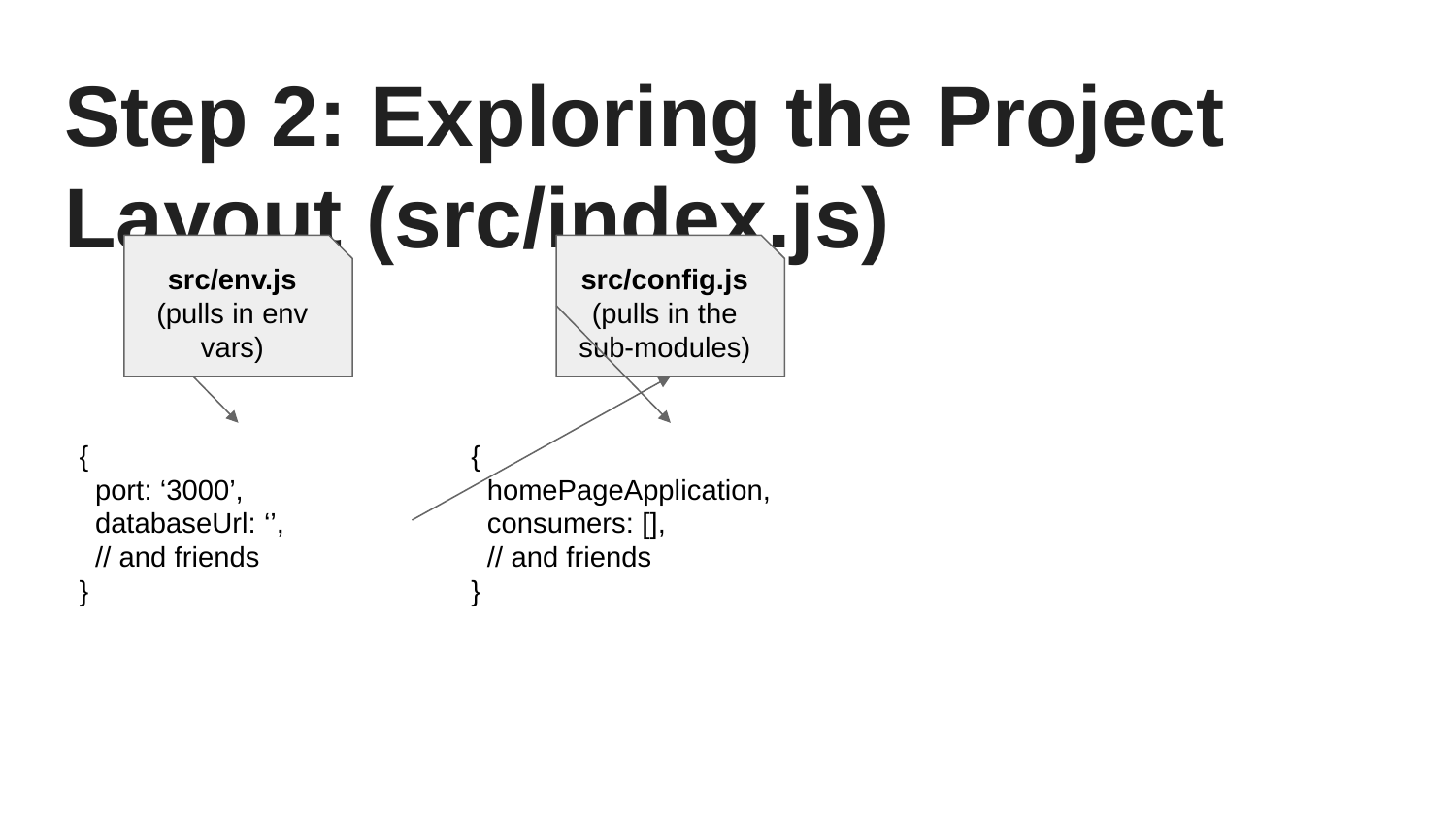

# Step 2: Exploring the Project Layout (src/index.js)

src/env.js
(pulls in env vars)
src/config.js
(pulls in the sub-modules)

{
  port: ‘3000’,
  databaseUrl: ‘’,
  // and friends
}
{
  homePageApplication,
  consumers: [],
  // and friends
}